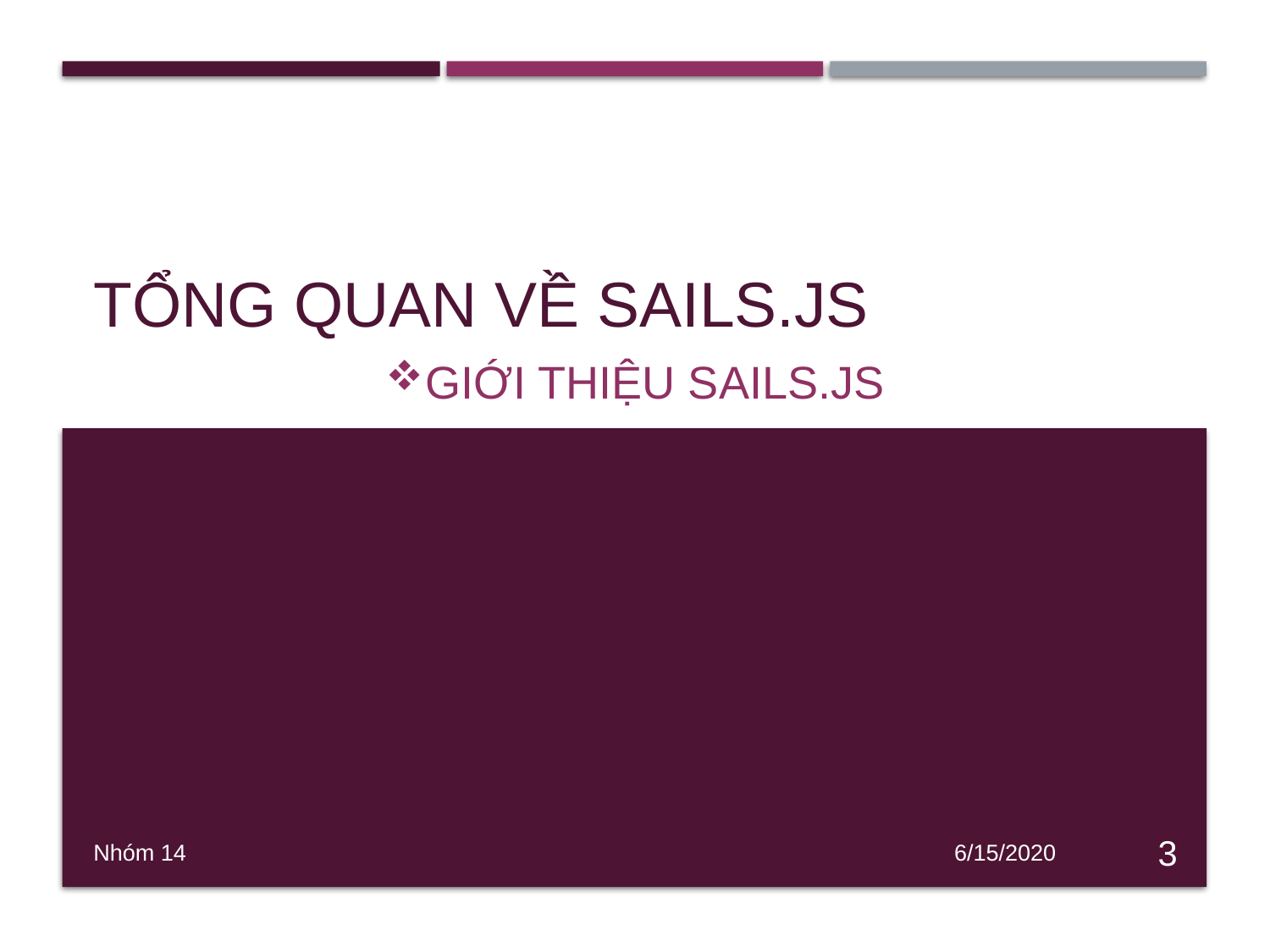

# Tổng quan về Sails.js
Giới thiệu Sails.js
Nhóm 14
6/15/2020
3